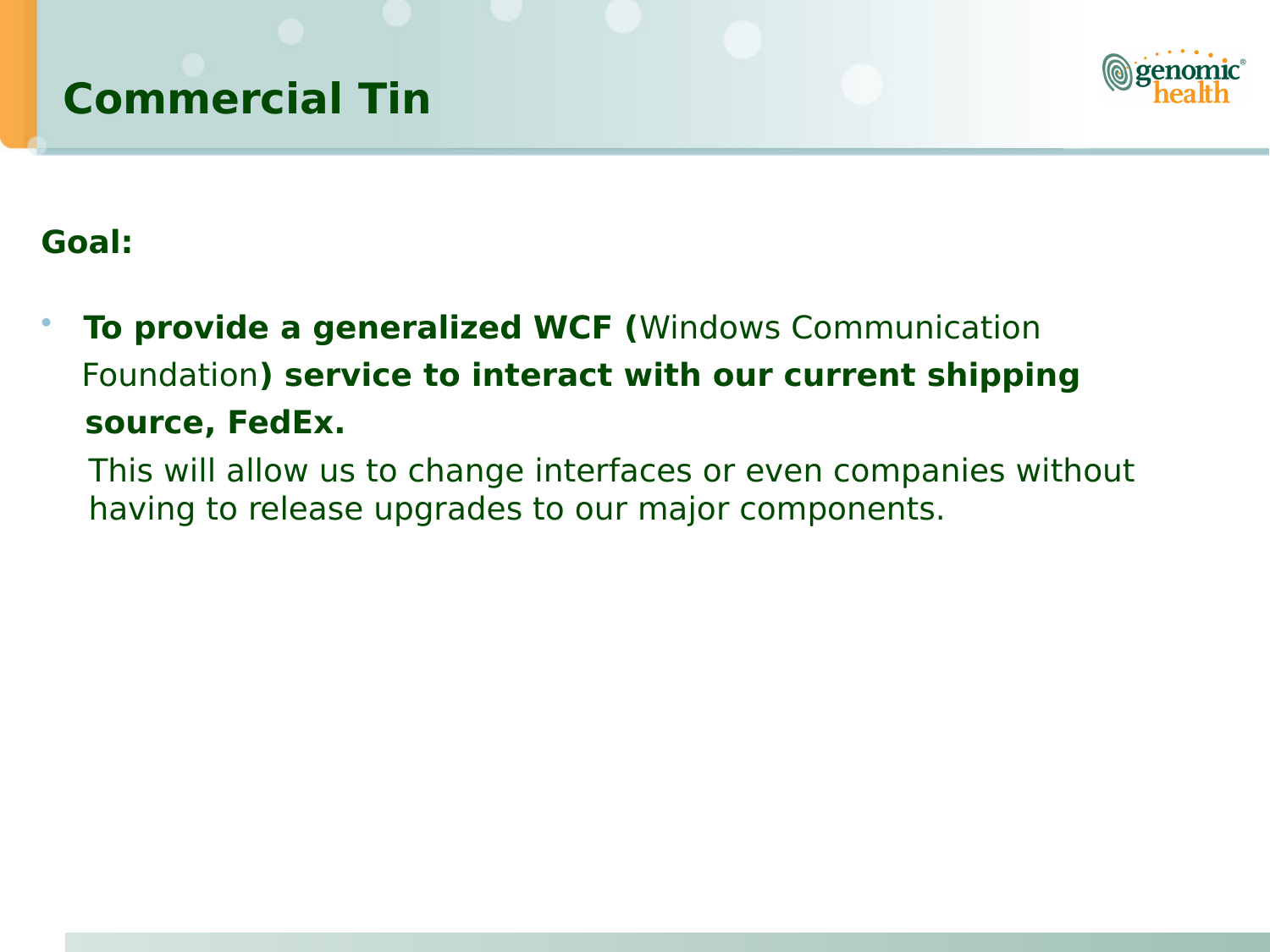

# Commercial Tin

Goal:
 To provide a generalized WCF (Windows Communication
    Foundation) service to interact with our current shipping
    source, FedEx.
This will allow us to change interfaces or even companies without having to release upgrades to our major components.